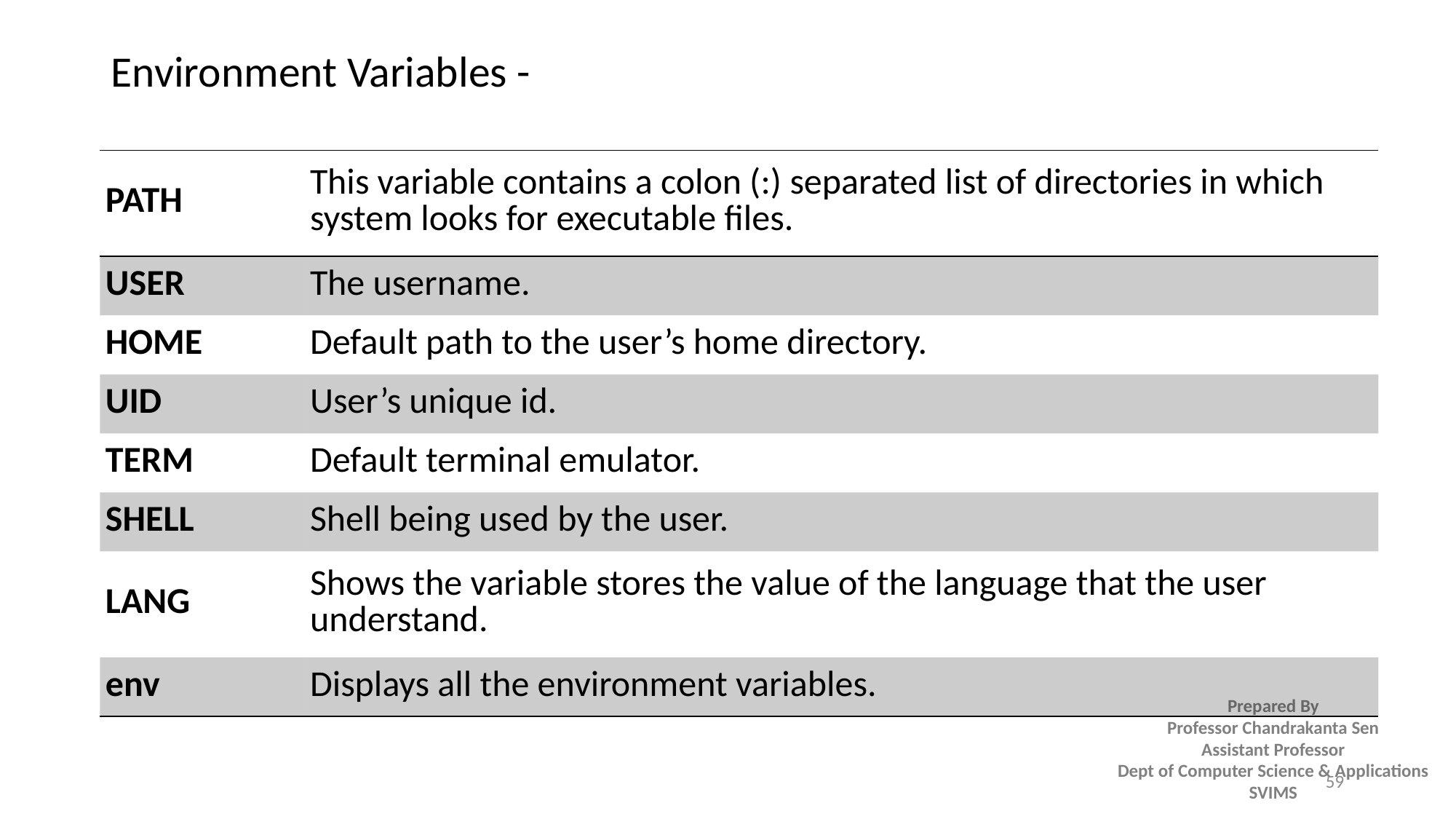

# Environment Variables -
| PATH | This variable contains a colon (:) separated list of directories in which system looks for executable files. |
| --- | --- |
| USER | The username. |
| HOME | Default path to the user’s home directory. |
| UID | User’s unique id. |
| TERM | Default terminal emulator. |
| SHELL | Shell being used by the user. |
| LANG | Shows the variable stores the value of the language that the user understand. |
| env | Displays all the environment variables. |
59